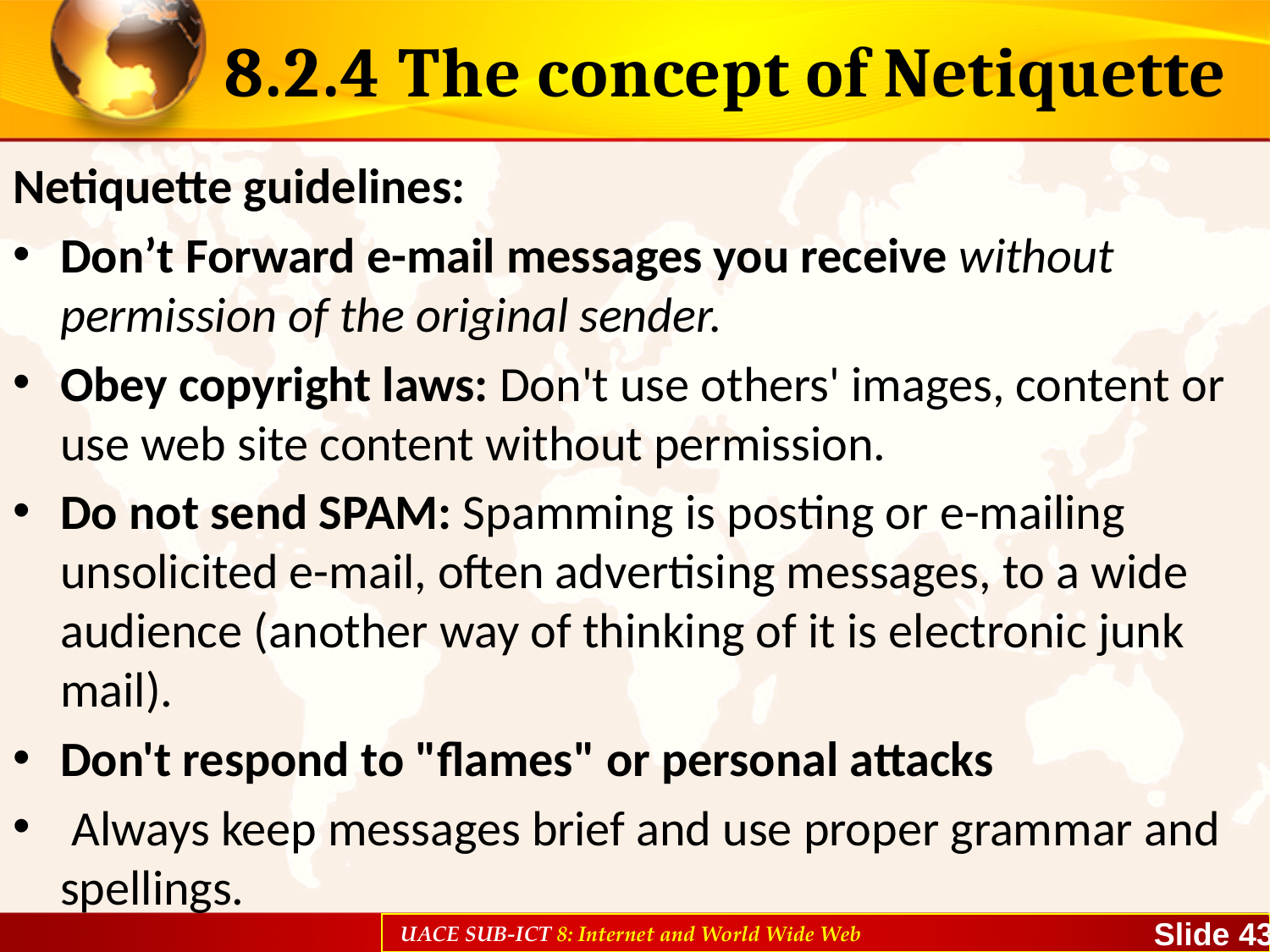

# 8.2.4 The concept of Netiquette
Netiquette guidelines:
Don’t Forward e-mail messages you receive without permission of the original sender.
Obey copyright laws: Don't use others' images, content or use web site content without permission.
Do not send SPAM: Spamming is posting or e-mailing unsolicited e-mail, often advertising messages, to a wide audience (another way of thinking of it is electronic junk mail).
Don't respond to "flames" or personal attacks
 Always keep messages brief and use proper grammar and spellings.